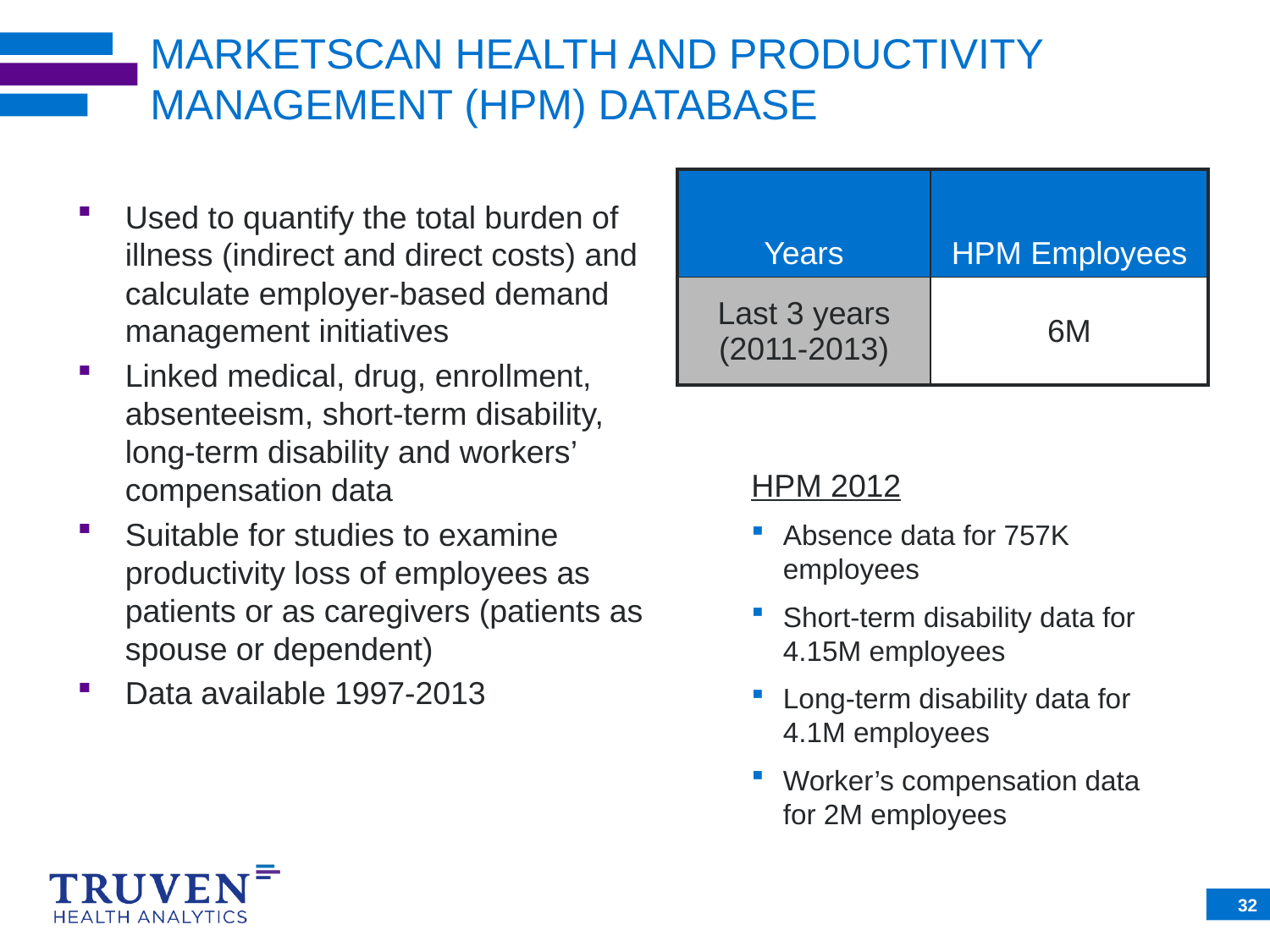

# MARKETSCAN HEALTH AND PRODUCTIVITY MANAGEMENT (HPM) DATABASE
| Years | HPM Employees |
| --- | --- |
| Last 3 years (2011-2013) | 6M |
Used to quantify the total burden of illness (indirect and direct costs) and calculate employer-based demand management initiatives
Linked medical, drug, enrollment, absenteeism, short-term disability, long-term disability and workers’ compensation data
Suitable for studies to examine productivity loss of employees as patients or as caregivers (patients as spouse or dependent)
Data available 1997-2013
HPM 2012
Absence data for 757K employees
Short-term disability data for 4.15M employees
Long-term disability data for 4.1M employees
Worker’s compensation data for 2M employees
32